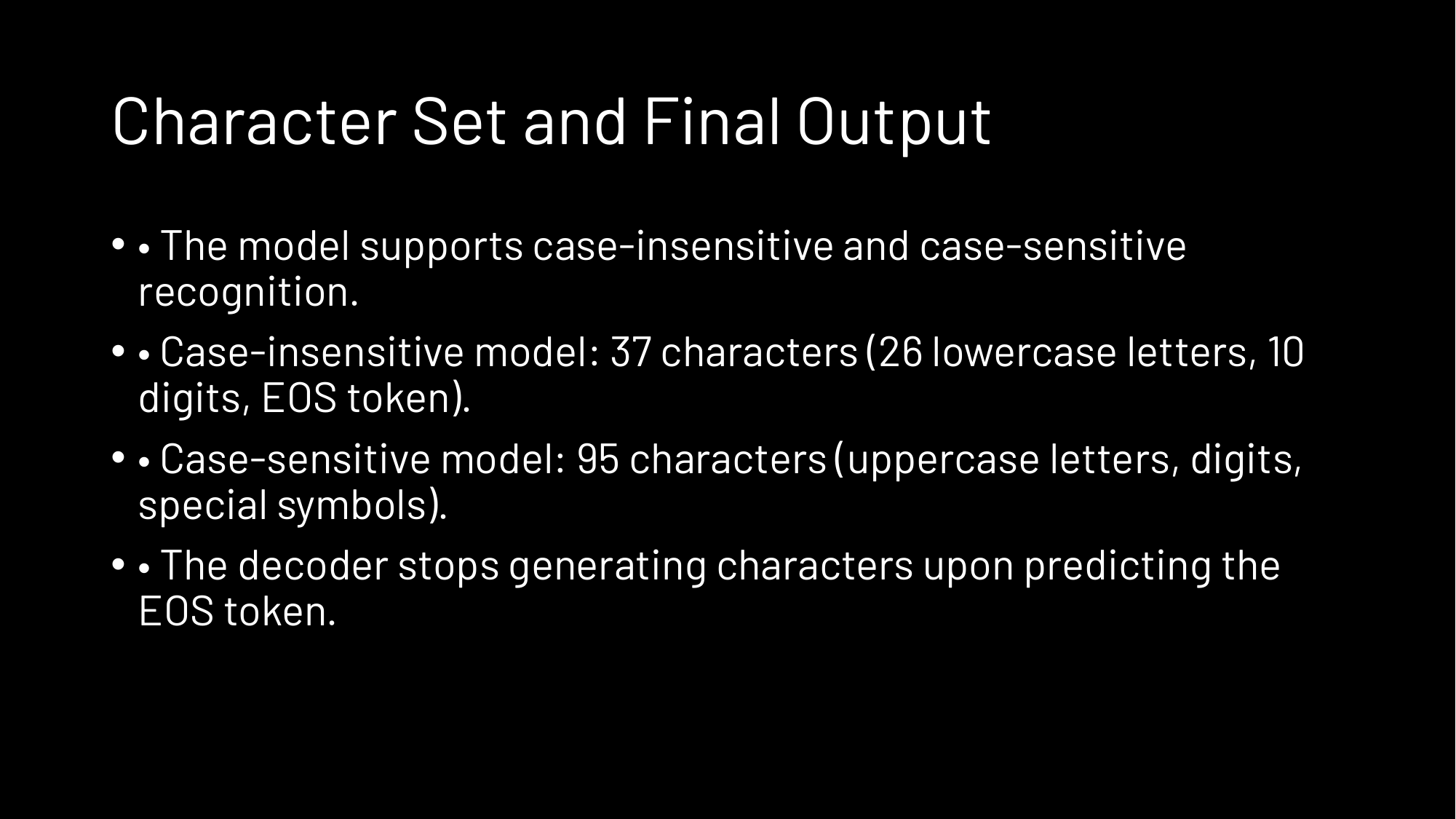

# Character Set and Final Output
• The model supports case-insensitive and case-sensitive recognition.
• Case-insensitive model: 37 characters (26 lowercase letters, 10 digits, EOS token).
• Case-sensitive model: 95 characters (uppercase letters, digits, special symbols).
• The decoder stops generating characters upon predicting the EOS token.